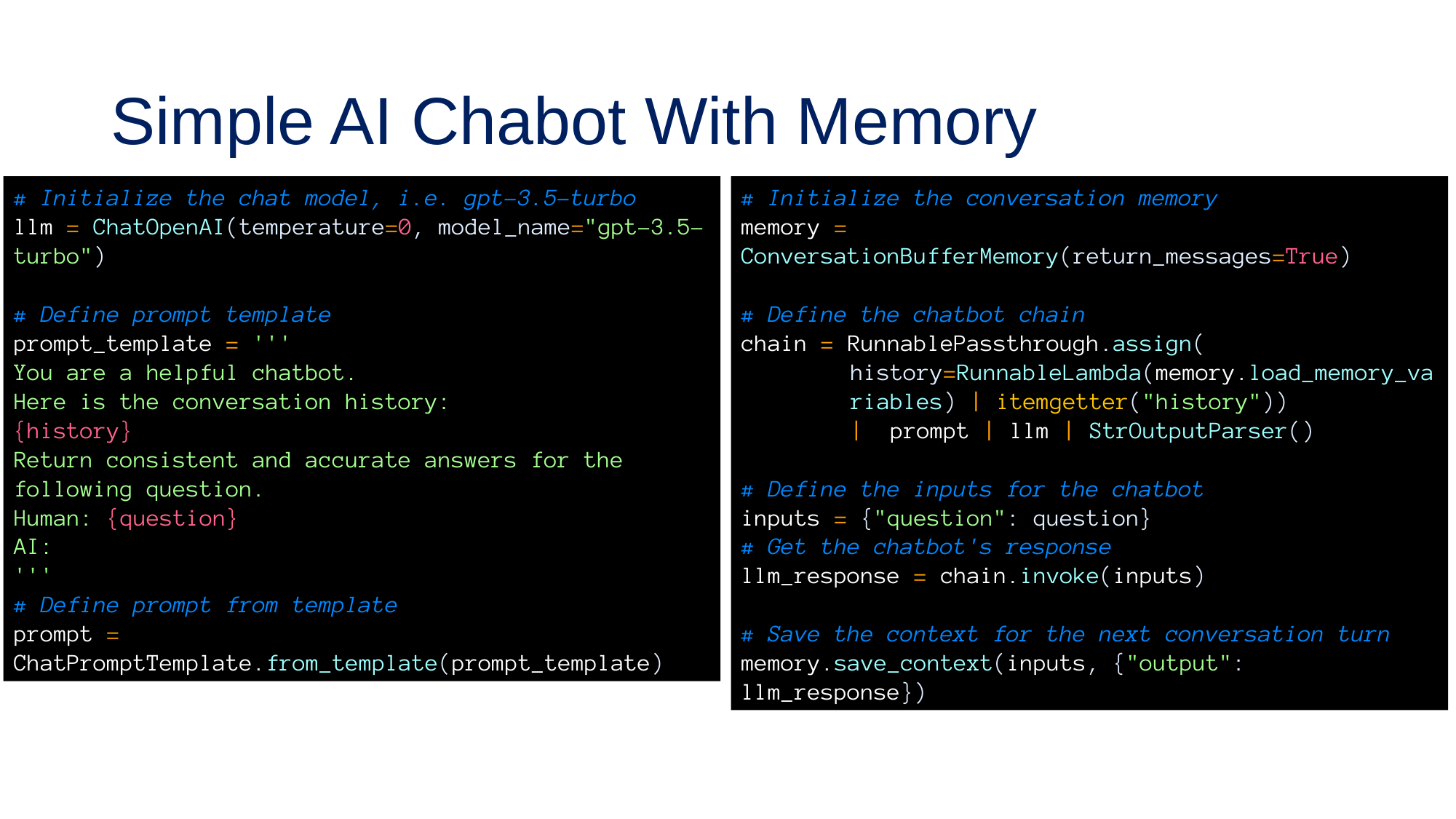

# Simple AI Chabot With Memory
# Initialize the chat model, i.e. gpt-3.5-turbo
llm = ChatOpenAI(temperature=0, model_name="gpt-3.5-turbo")

# Define prompt template
prompt_template = '''
You are a helpful chatbot.
Here is the conversation history:
{history}
Return consistent and accurate answers for the following question.
Human: {question}
AI:
'''
# Define prompt from template
prompt = ChatPromptTemplate.from_template(prompt_template)
# Initialize the conversation memory
memory = ConversationBufferMemory(return_messages=True)

# Define the chatbot chain
chain = RunnablePassthrough.assign(
	history=RunnableLambda(memory.load_memory_va	riables) | itemgetter("history"))
	|  prompt | llm | StrOutputParser()

# Define the inputs for the chatbot
inputs = {"question": question}
# Get the chatbot's response
llm_response = chain.invoke(inputs)

# Save the context for the next conversation turn
memory.save_context(inputs, {"output": llm_response})